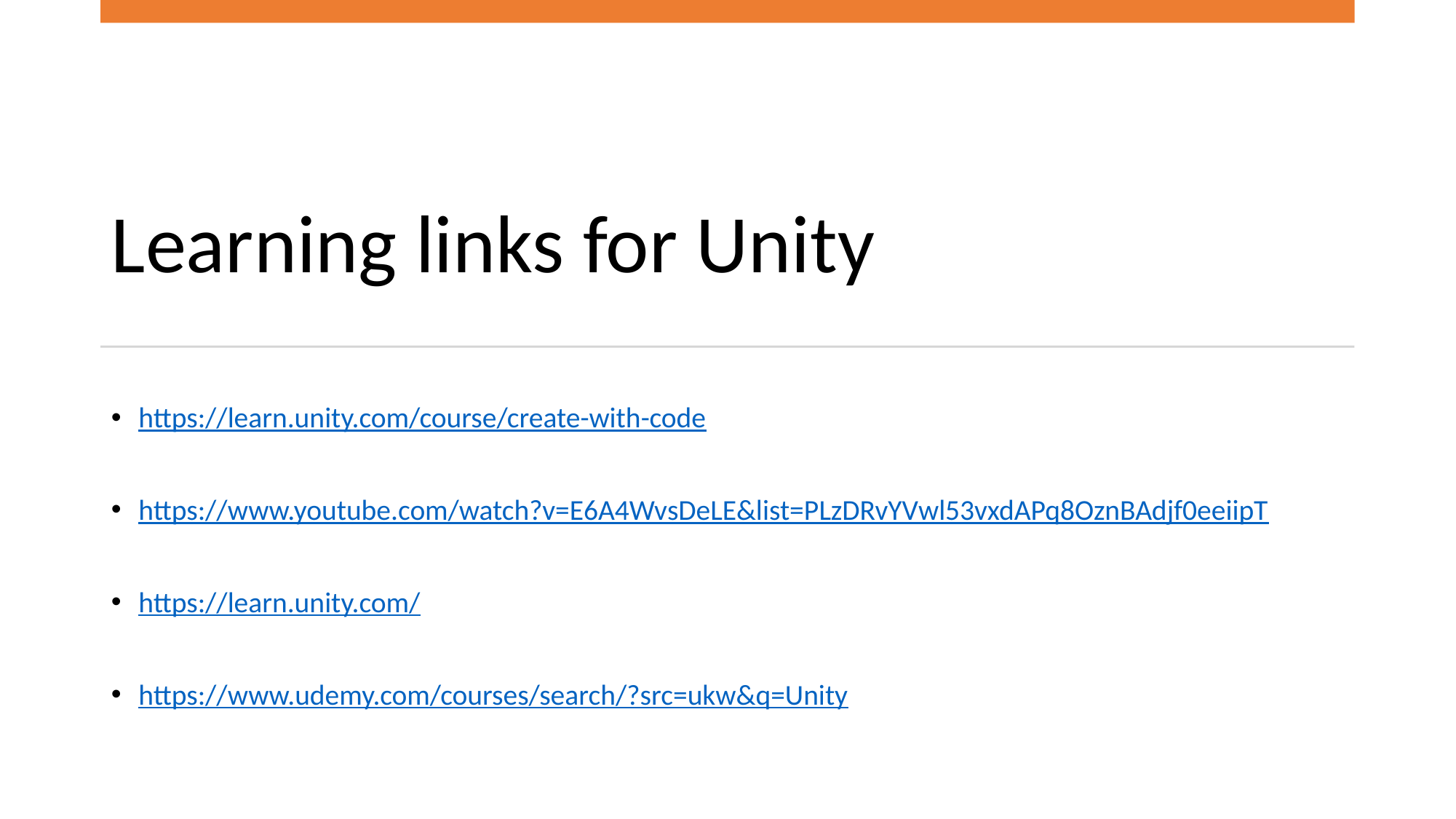

# Learning links for Unity

https://learn.unity.com/course/create-with-code

https://www.youtube.com/watch?v=E6A4WvsDeLE&list=PLzDRvYVwl53vxdAPq8OznBAdjf0eeiipT

https://learn.unity.com/

https://www.udemy.com/courses/search/?src=ukw&q=Unity